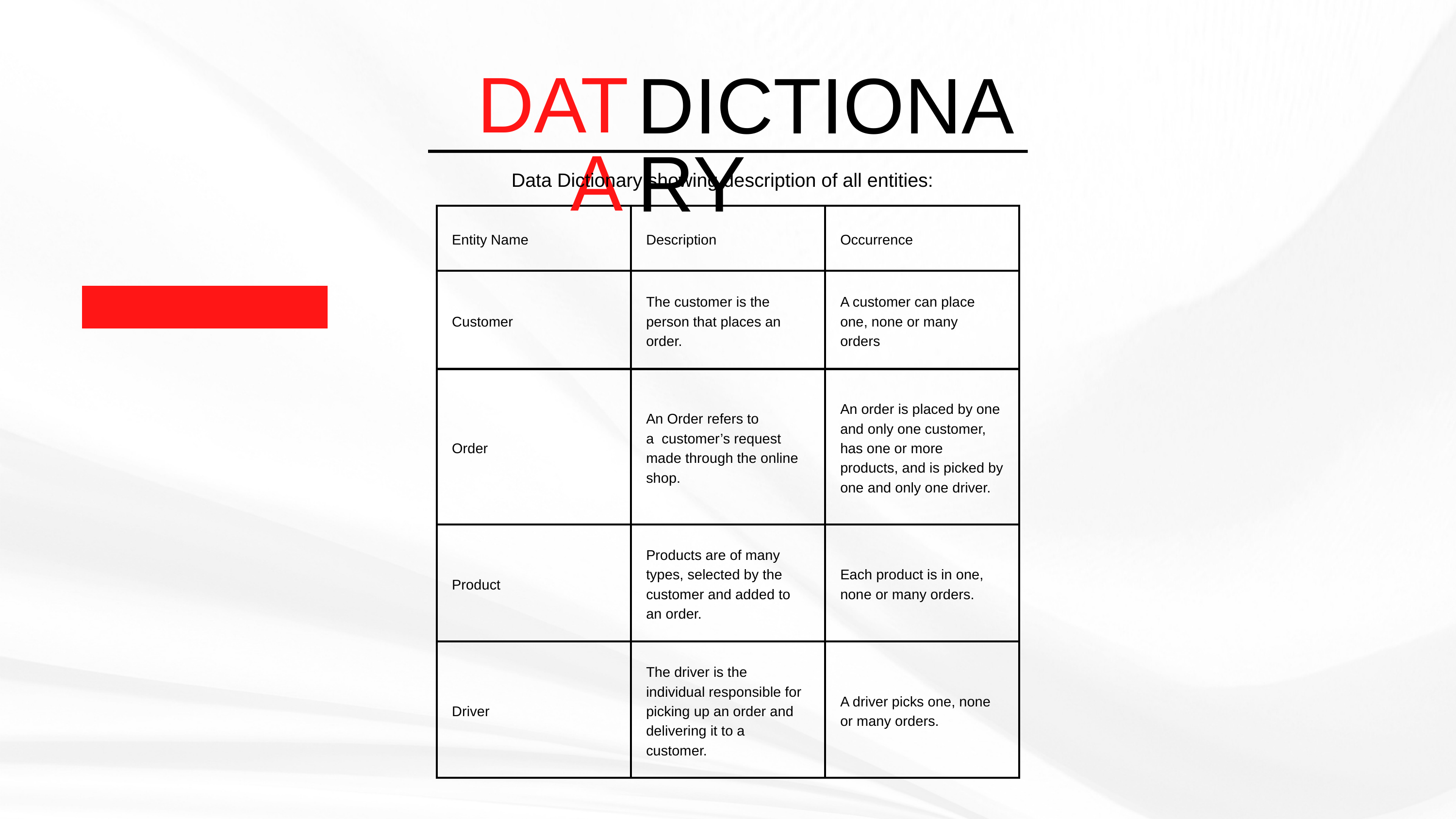

DATA
DICTIONARY

Data Dictionary showing description of all entities:
| Entity Name | Description | Occurrence |
| --- | --- | --- |
| Customer | The customer is the person that places an order. | A customer can place one, none or many orders |
| Order | An Order refers to a  customer’s request made through the online shop. | An order is placed by one and only one customer, has one or more products, and is picked by one and only one driver. |
| Product | Products are of many types, selected by the customer and added to an order. | Each product is in one, none or many orders. |
| Driver | The driver is the individual responsible for picking up an order and delivering it to a customer. | A driver picks one, none or many orders. |